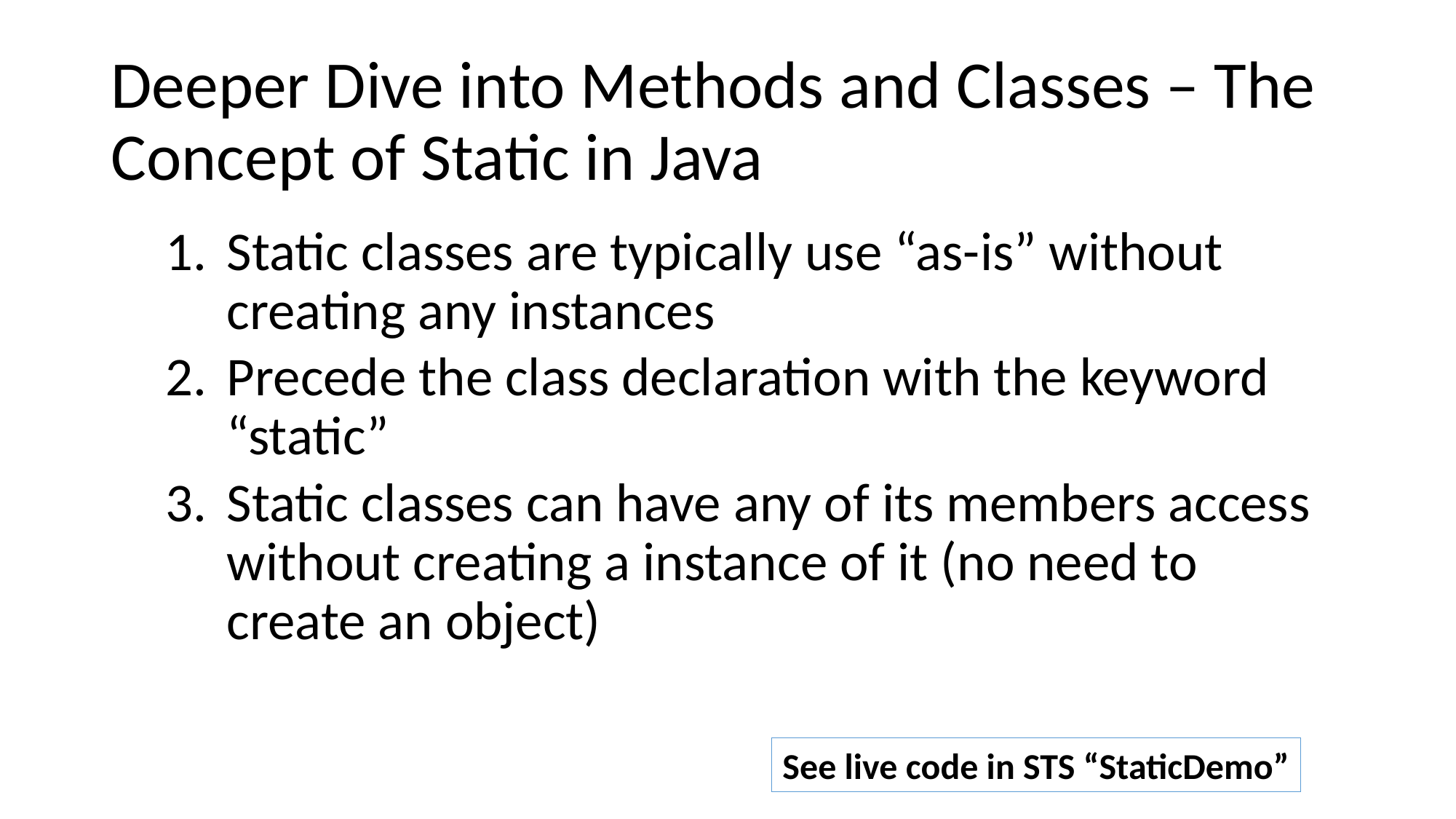

# Deeper Dive into Methods and Classes – The Concept of Static in Java
Static classes are typically use “as-is” without creating any instances
Precede the class declaration with the keyword “static”
Static classes can have any of its members access without creating a instance of it (no need to create an object)

See live code in STS “StaticDemo”